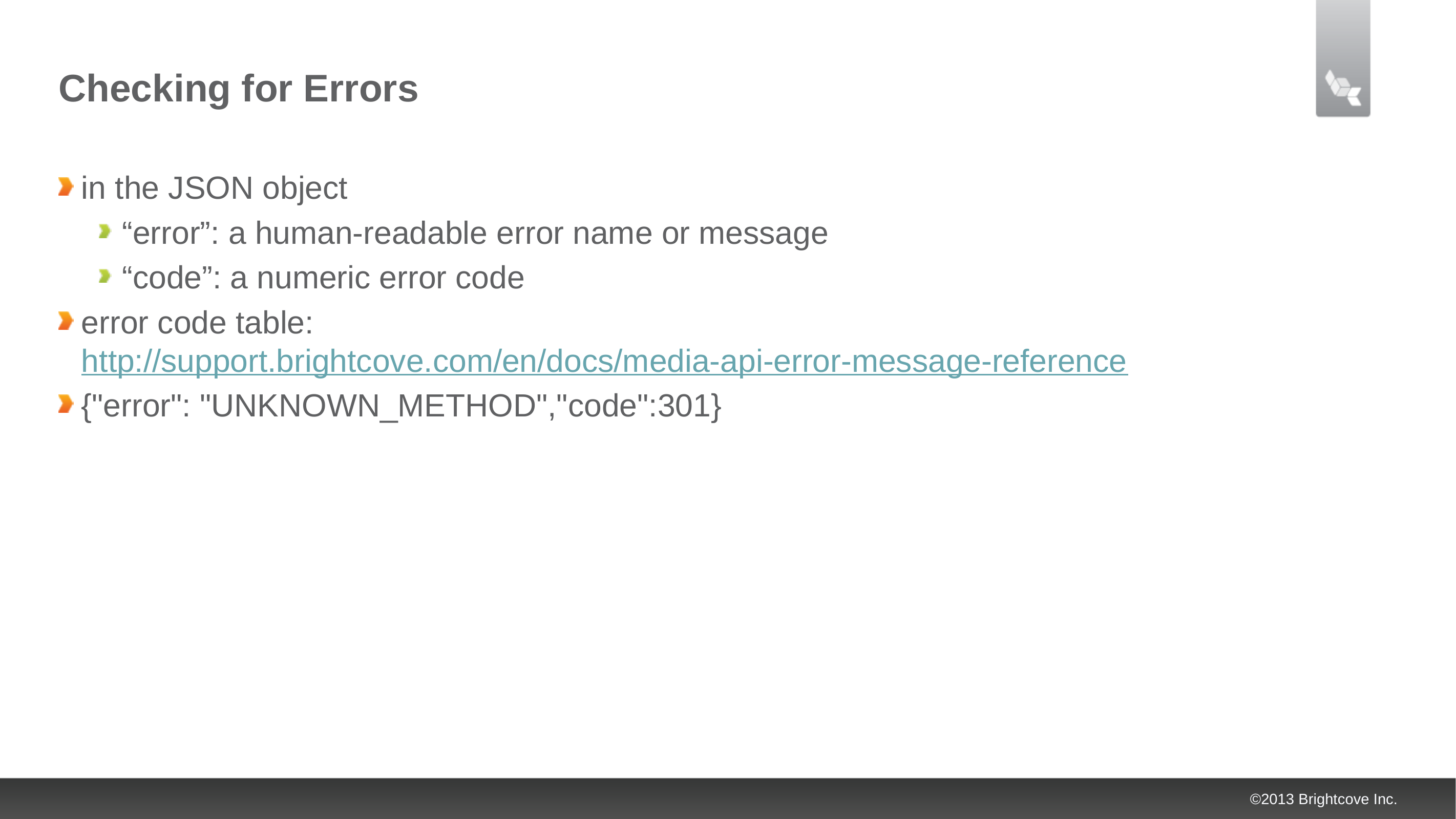

# Checking for Errors
in the JSON object
“error”: a human-readable error name or message
“code”: a numeric error code
error code table: http://support.brightcove.com/en/docs/media-api-error-message-reference
{"error": "UNKNOWN_METHOD","code":301}